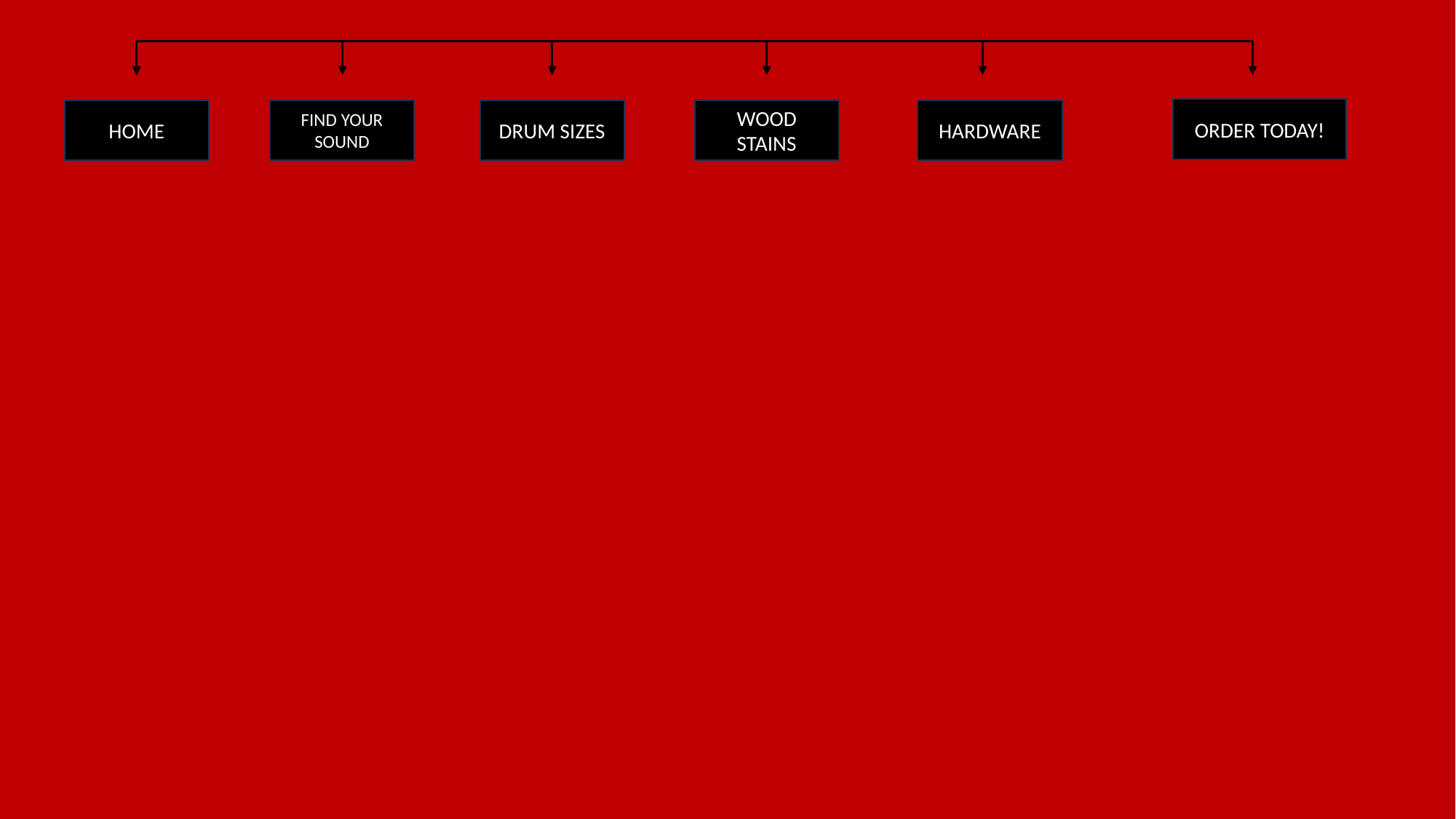

ORDER TODAY!
DRUM SIZES
WOOD STAINS
HARDWARE
HOME
FIND YOUR SOUND